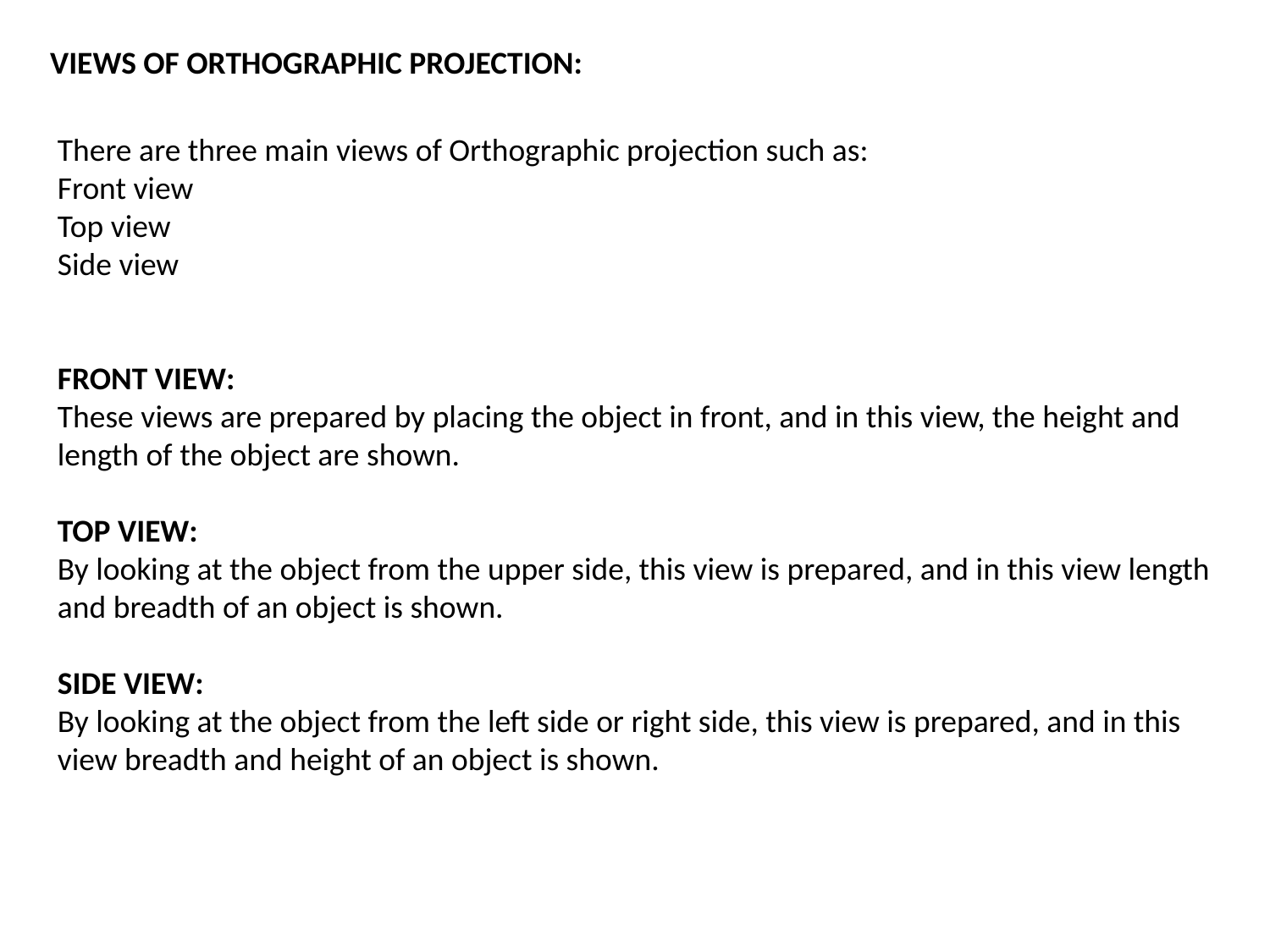

VIEWS OF ORTHOGRAPHIC PROJECTION:
There are three main views of Orthographic projection such as:
Front view
Top view
Side view

FRONT VIEW:
These views are prepared by placing the object in front, and in this view, the height and length of the object are shown.

TOP VIEW:
By looking at the object from the upper side, this view is prepared, and in this view length and breadth of an object is shown.

SIDE VIEW:
By looking at the object from the left side or right side, this view is prepared, and in this view breadth and height of an object is shown.